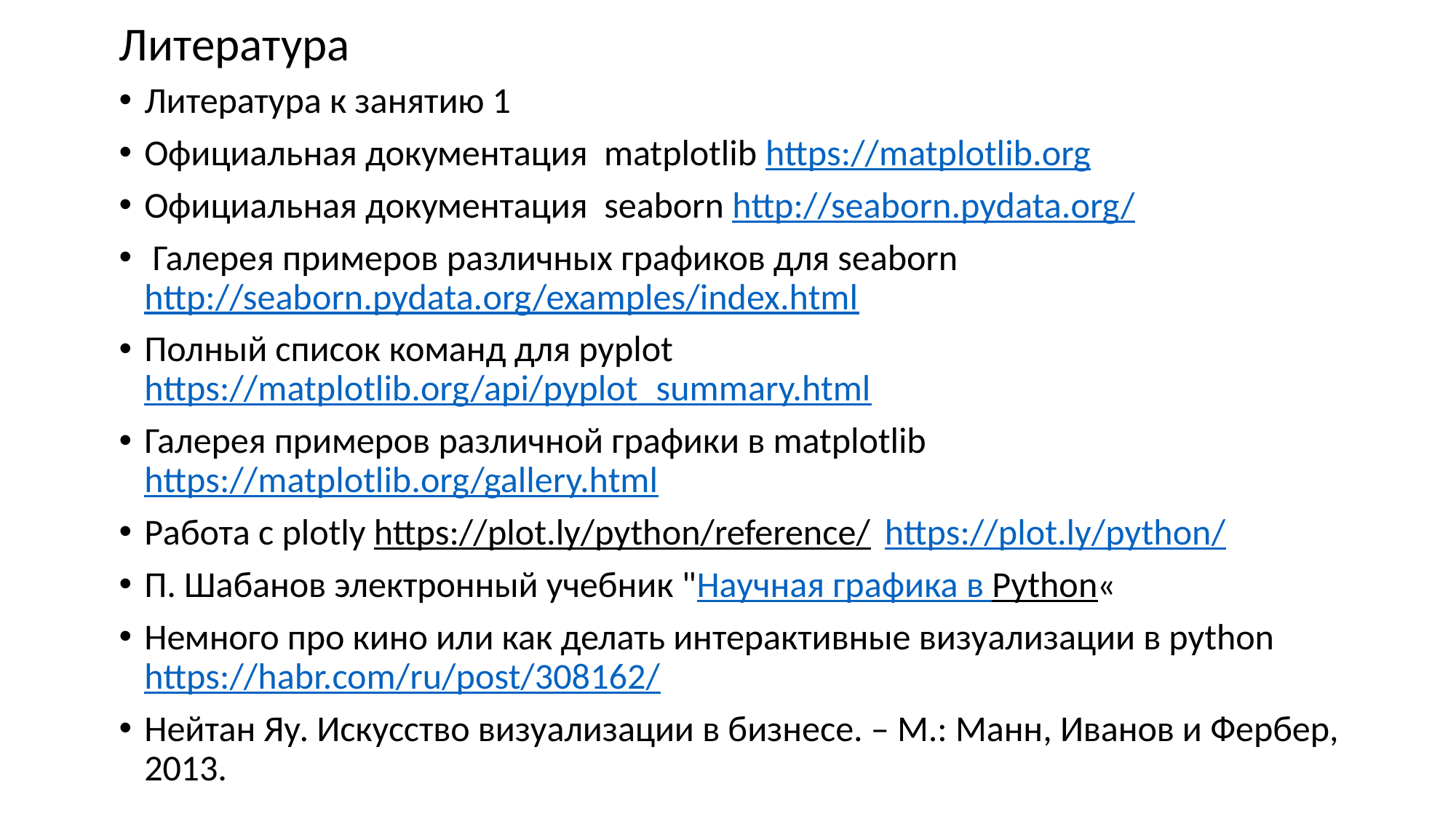

# Литература
Литература к занятию 1
Официальная документация  matplotlib https://matplotlib.org
Официальная документация  seaborn http://seaborn.pydata.org/
 Галерея примеров различных графиков для seaborn http://seaborn.pydata.org/examples/index.html
Полный список команд для pyplot https://matplotlib.org/api/pyplot_summary.html
Галерея примеров различной графики в matplotlib https://matplotlib.org/gallery.html
Работа с plotly https://plot.ly/python/reference/  https://plot.ly/python/
П. Шабанов электронный учебник "Научная графика в Python«
Немного про кино или как делать интерактивные визуализации в python https://habr.com/ru/post/308162/
Нейтан Яу. Искусство визуализации в бизнесе. – М.: Манн, Иванов и Фербер, 2013.